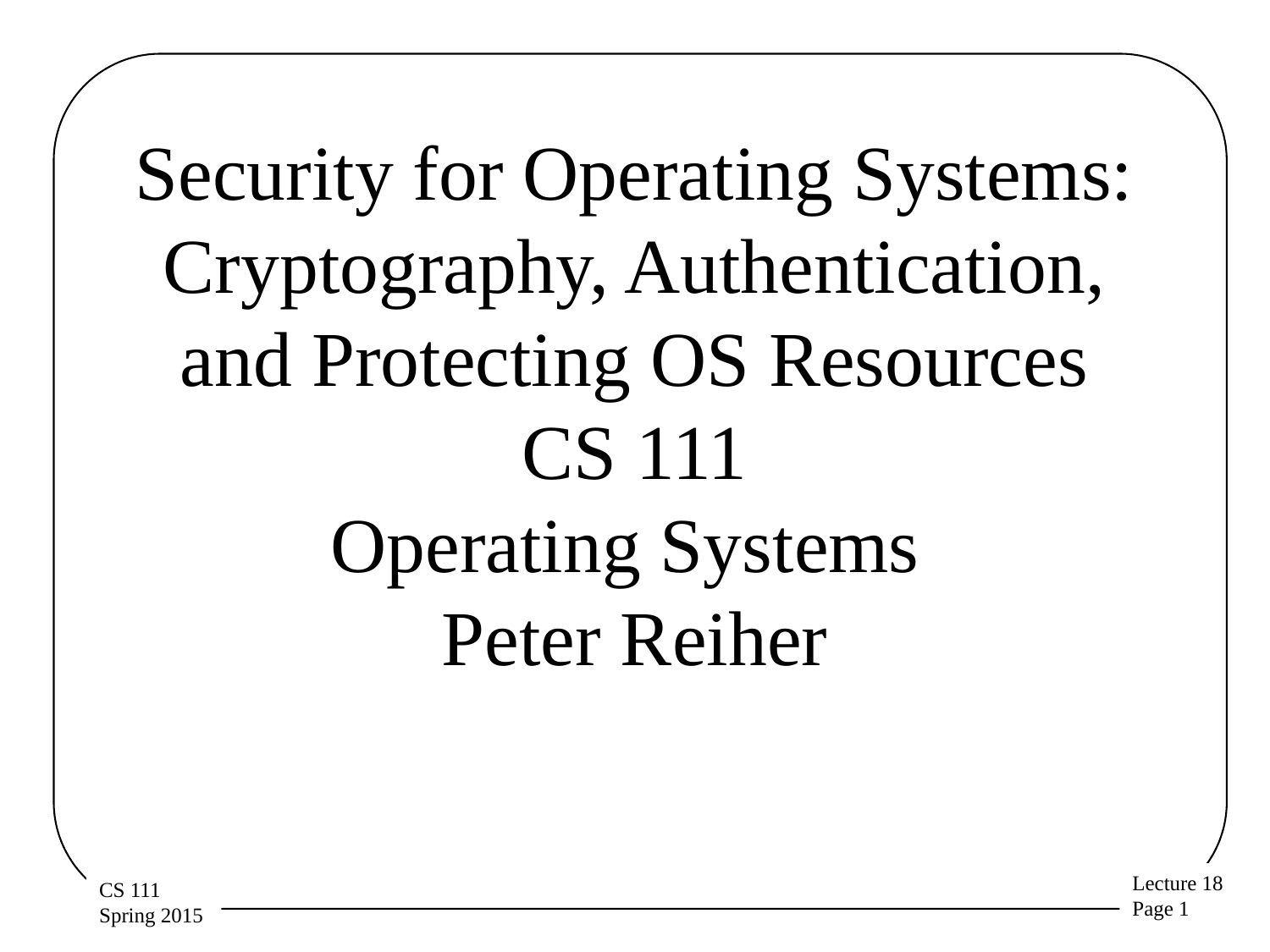

# Security for Operating Systems: Cryptography, Authentication, and Protecting OS Resources CS 111 Operating Systems Peter Reiher